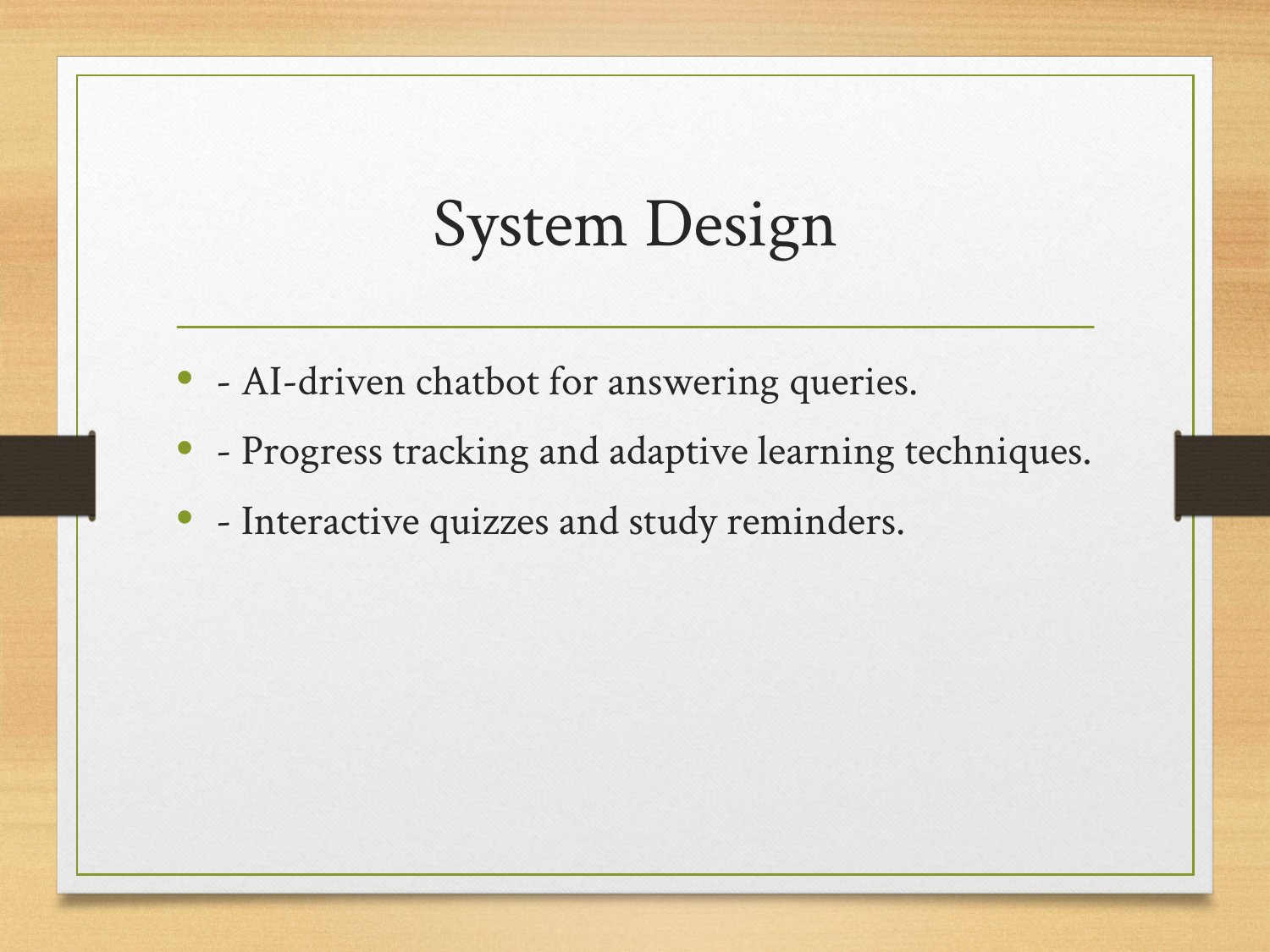

# System Design
- AI-driven chatbot for answering queries.
- Progress tracking and adaptive learning techniques.
- Interactive quizzes and study reminders.